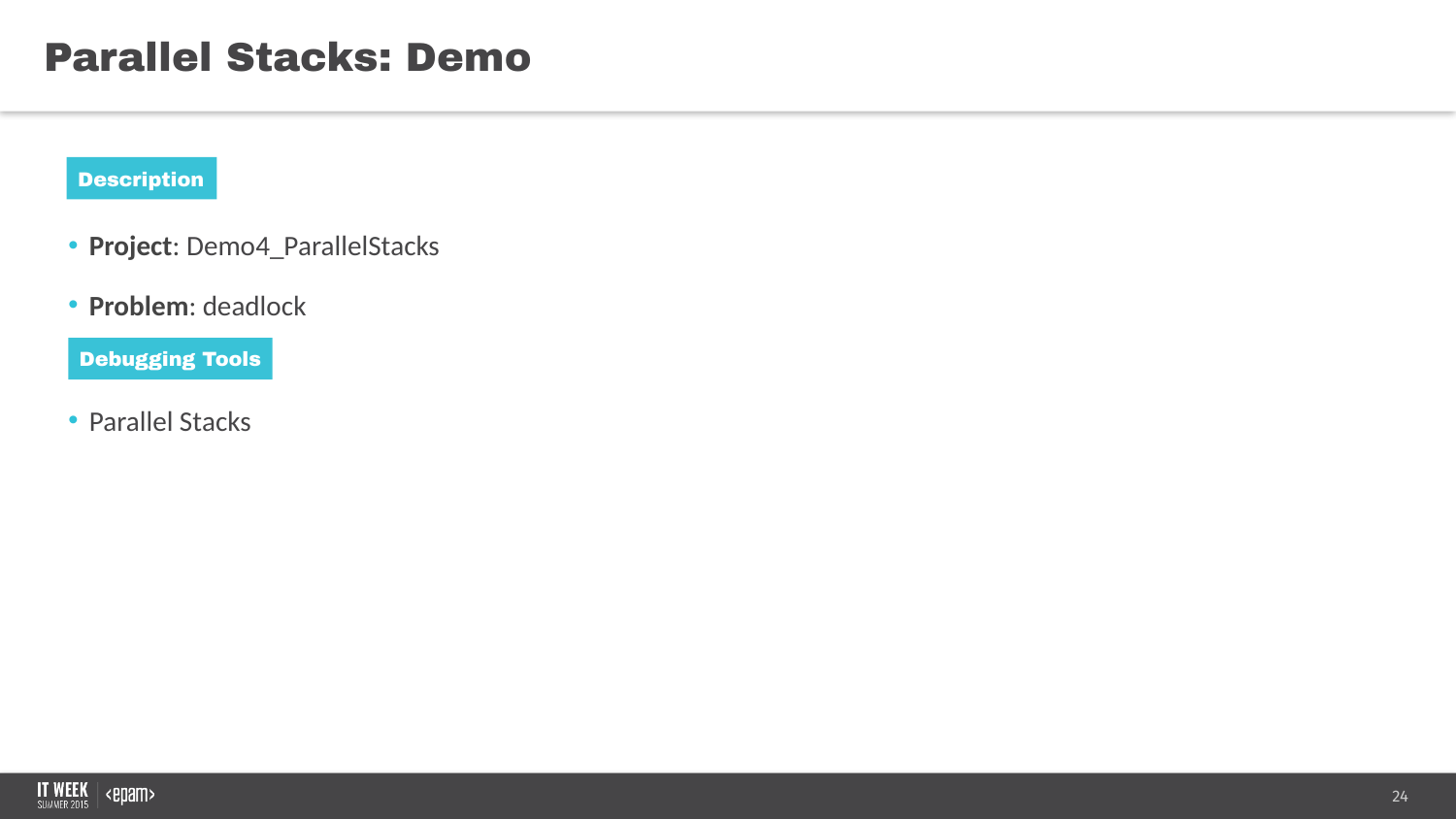

Parallel Stacks: Demo
Description
Project: Demo4_ParallelStacks
Problem: deadlock

Parallel Stacks
Debugging Tools